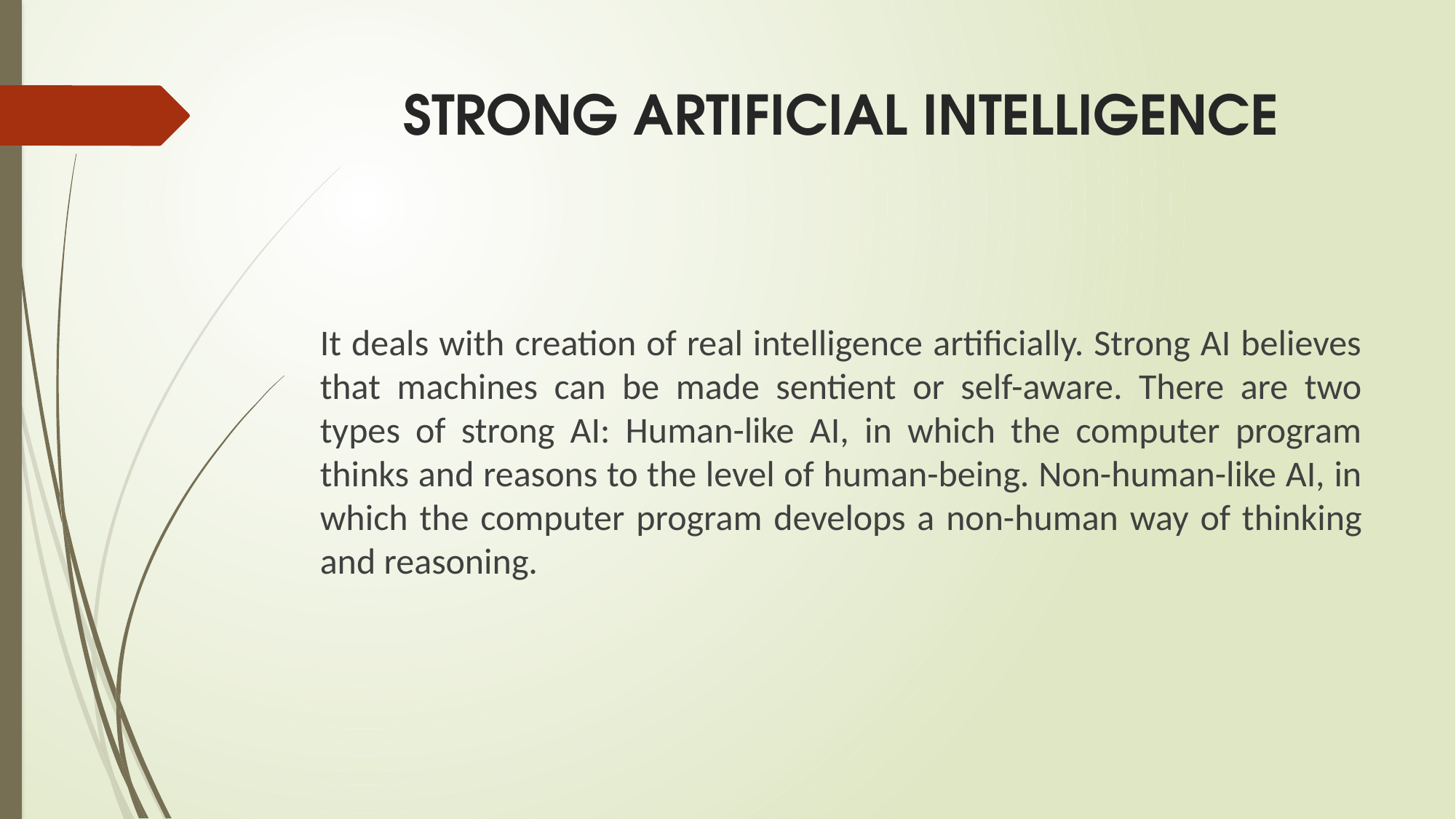

# STRONG ARTIFICIAL INTELLIGENCE

It deals with creation of real intelligence artificially. Strong AI believes that machines can be made sentient or self-aware. There are two types of strong AI: Human-like AI, in which the computer program thinks and reasons to the level of human-being. Non-human-like AI, in which the computer program develops a non-human way of thinking and reasoning.